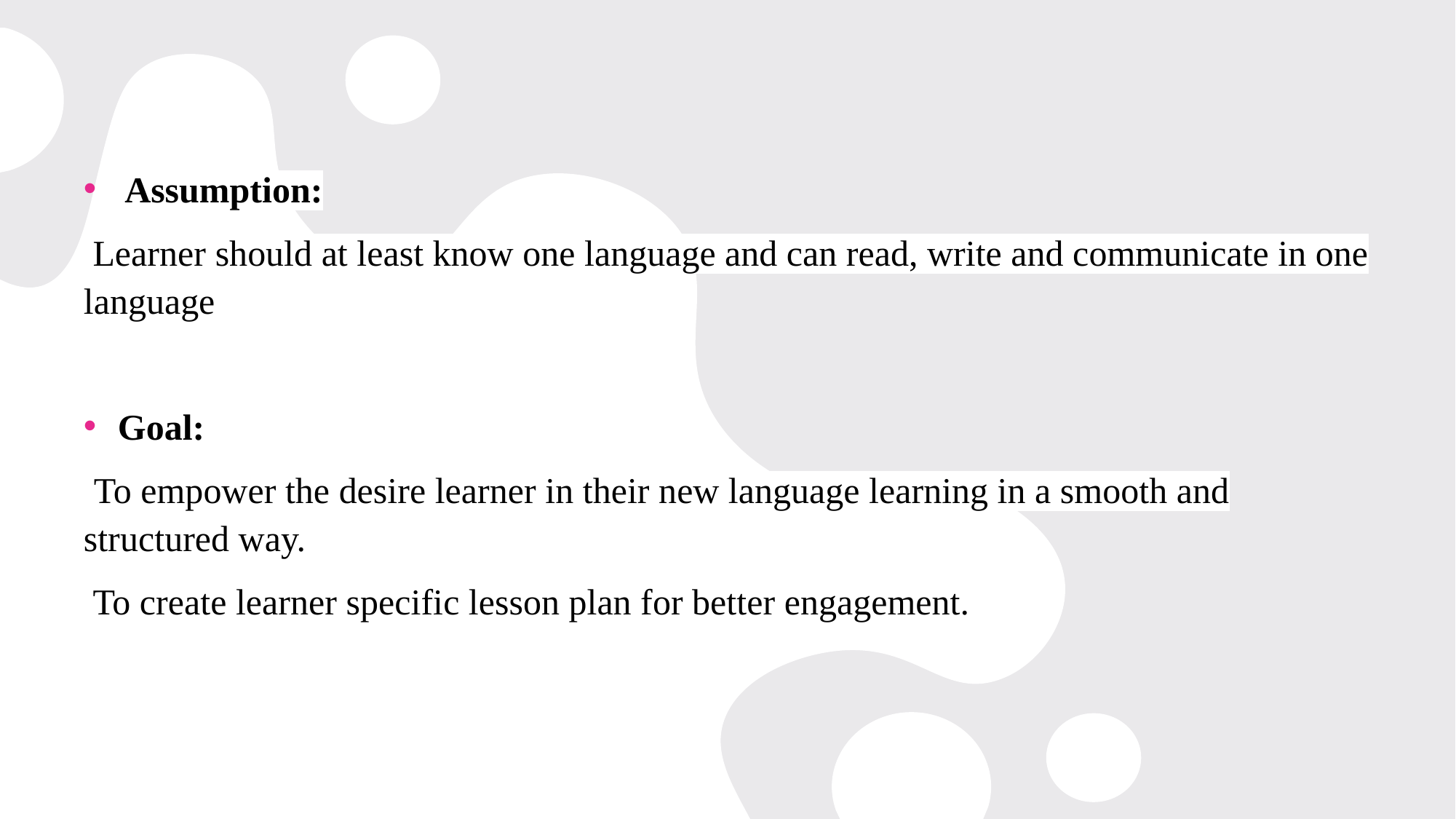

#
Assumption:
 Learner should at least know one language and can read, write and communicate in one language

Goal:
 To empower the desire learner in their new language learning in a smooth and structured way.
 To create learner specific lesson plan for better engagement.